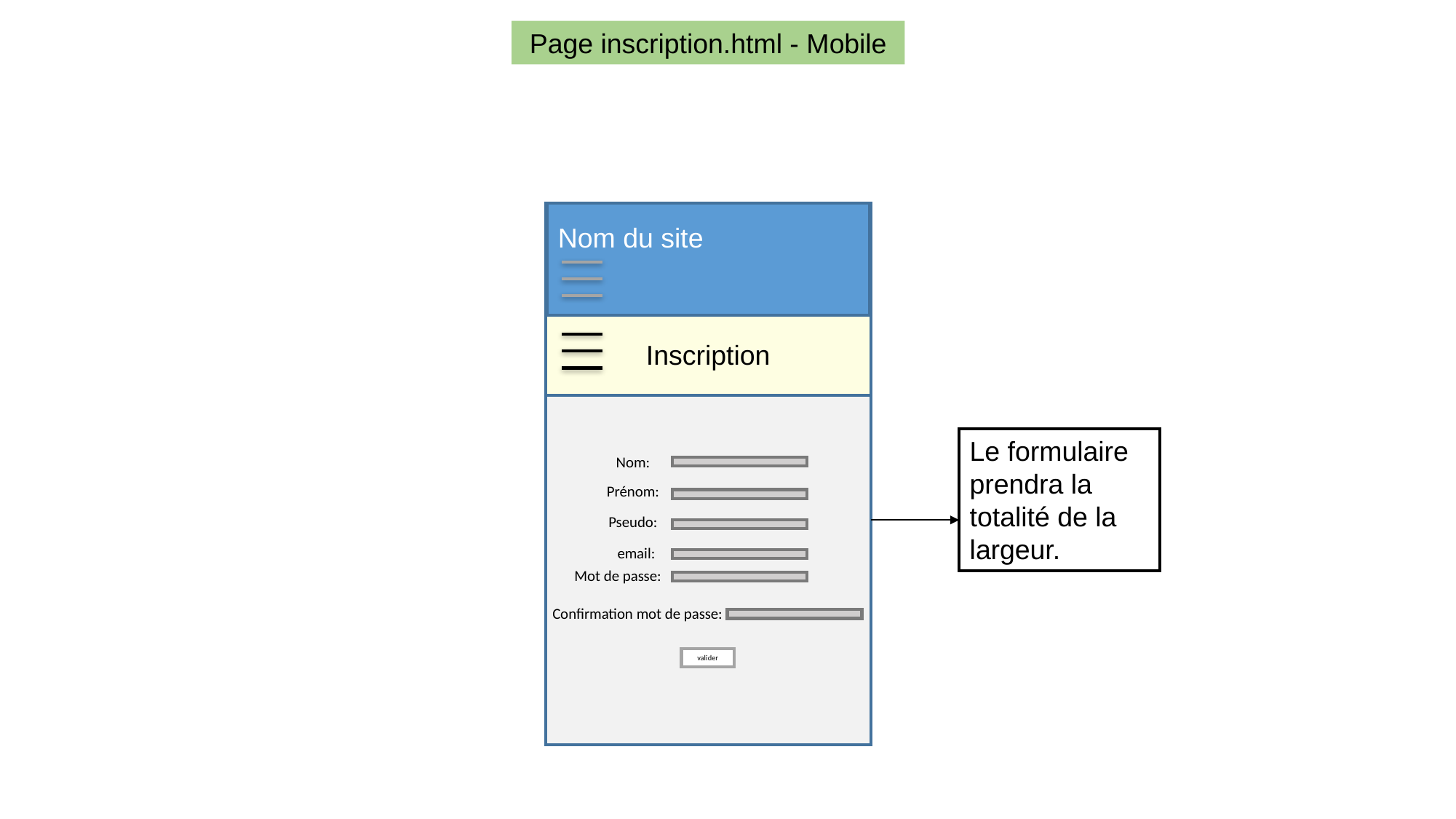

Page inscription.html - Mobile

Nom du site
Inscription

Le formulaire prendra la totalité de la largeur.
Nom:

Prénom:

Pseudo:

email:

Mot de passe:

Confirmation mot de passe:

valider